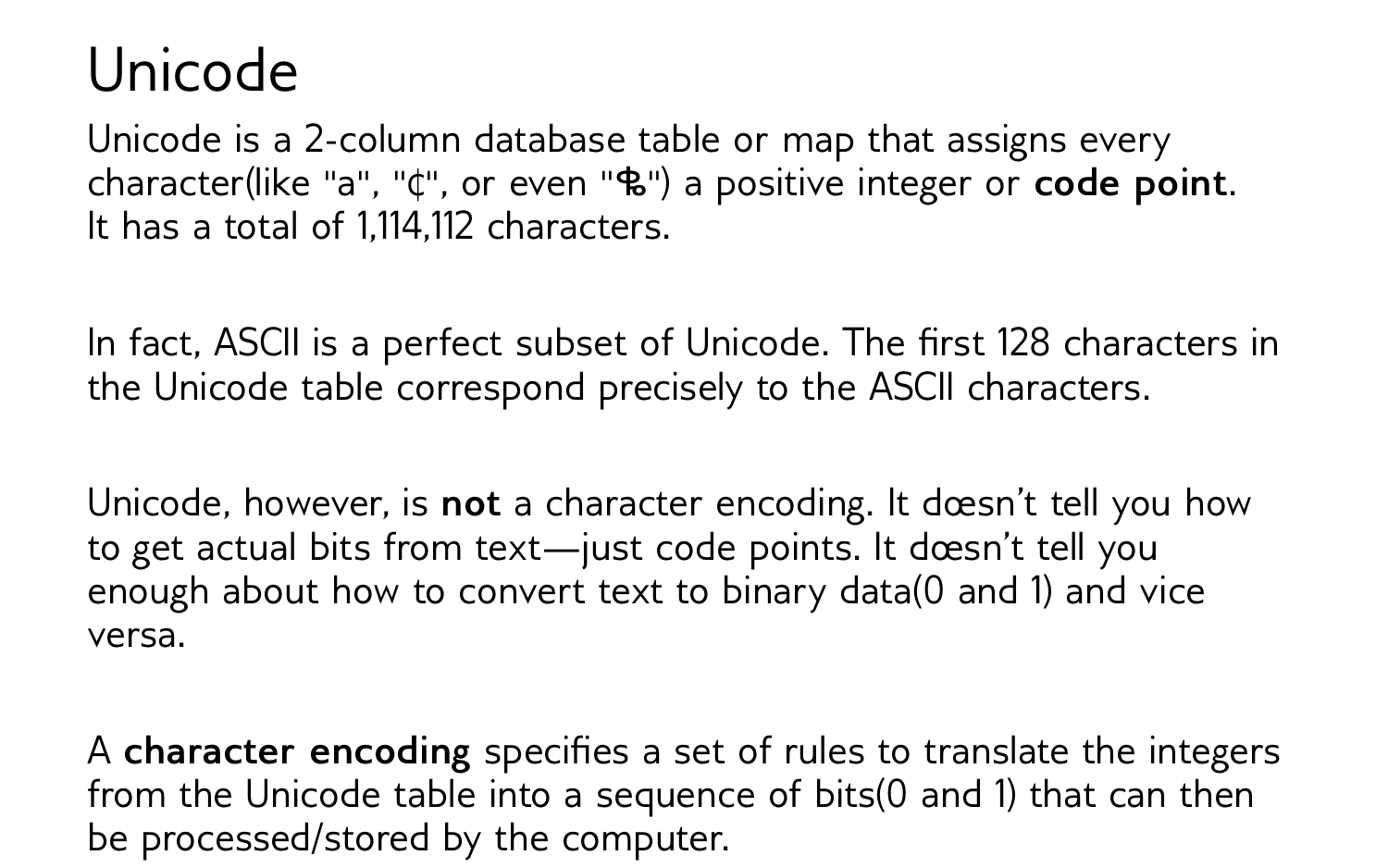

# Unicode
Unicode is a 2-column database table or map that assigns every character(like "a", "¢", or even "ቈ") a positive integer or code point.  It has a total of 1,114,112 characters.

In fact, ASCII is a perfect subset of Unicode. The first 128 characters in the Unicode table correspond precisely to the ASCII characters.

Unicode, however, is not a character encoding. It doesn’t tell you how to get actual bits from text—just code points. It doesn’t tell you enough about how to convert text to binary data(0 and 1) and vice versa.

A character encoding specifies a set of rules to translate the integers from the Unicode table into a sequence of bits(0 and 1) that can then be processed/stored by the computer.